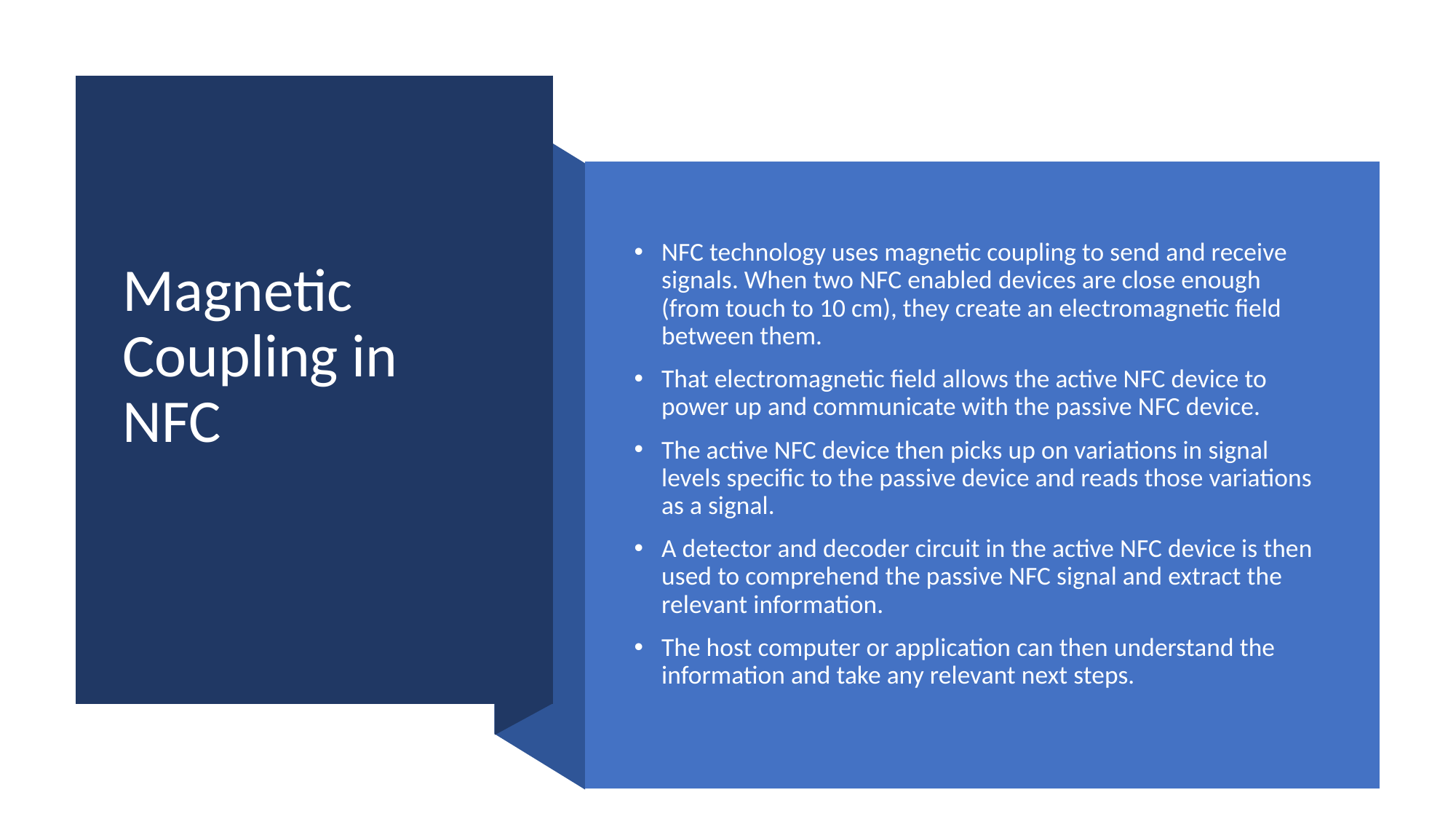

# Magnetic Coupling in NFC

NFC technology uses magnetic coupling to send and receive signals. When two NFC enabled devices are close enough (from touch to 10 cm), they create an electromagnetic field between them.
That electromagnetic field allows the active NFC device to power up and communicate with the passive NFC device.
The active NFC device then picks up on variations in signal levels specific to the passive device and reads those variations as a signal.
A detector and decoder circuit in the active NFC device is then used to comprehend the passive NFC signal and extract the relevant information.
The host computer or application can then understand the information and take any relevant next steps.